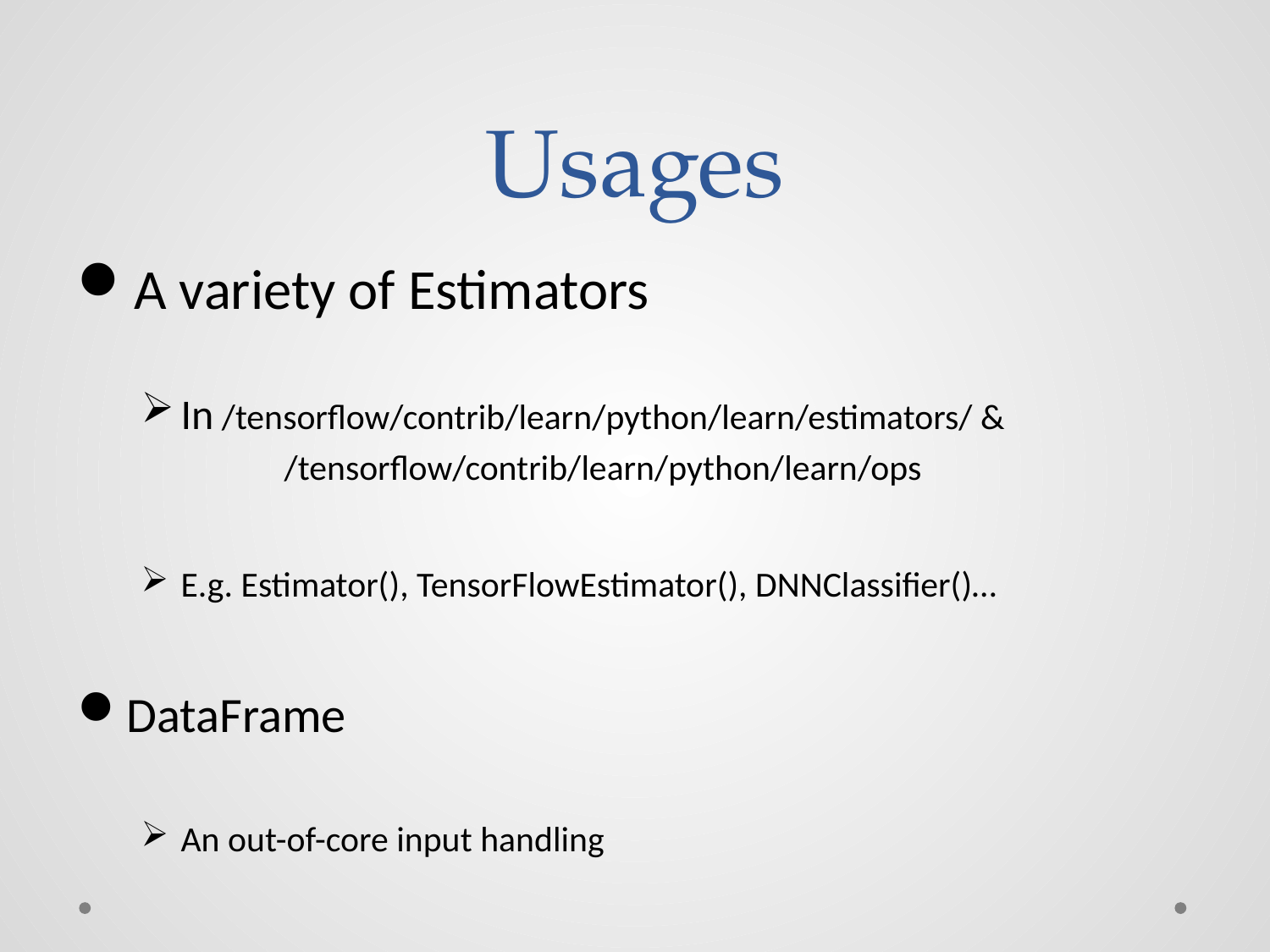

# Usages
A variety of Estimators

In /tensorflow/contrib/learn/python/learn/estimators/ &
	  /tensorflow/contrib/learn/python/learn/ops

E.g. Estimator(), TensorFlowEstimator(), DNNClassifier()…

DataFrame

An out-of-core input handling